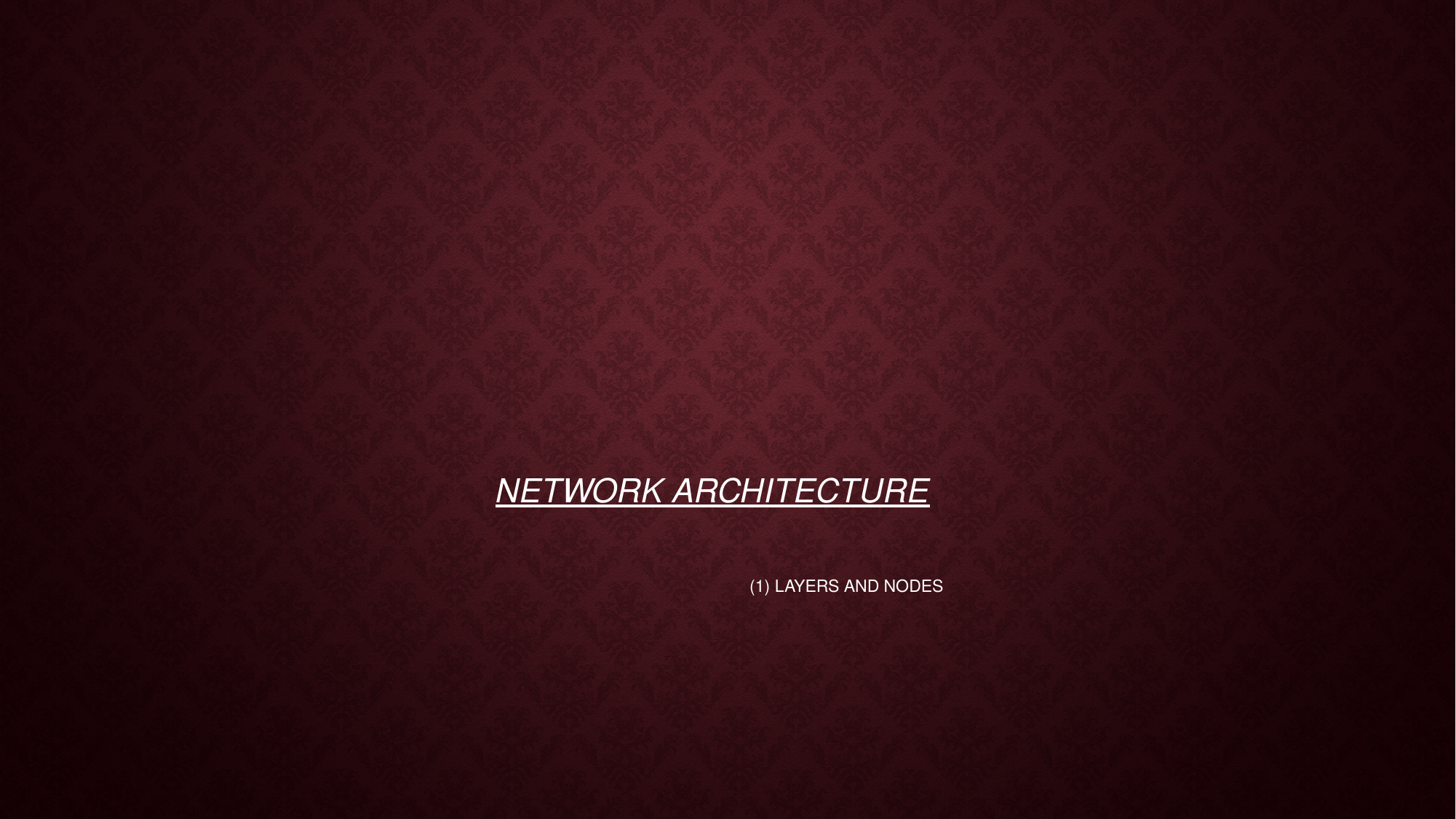

# Network architecture (1) layers and nodes